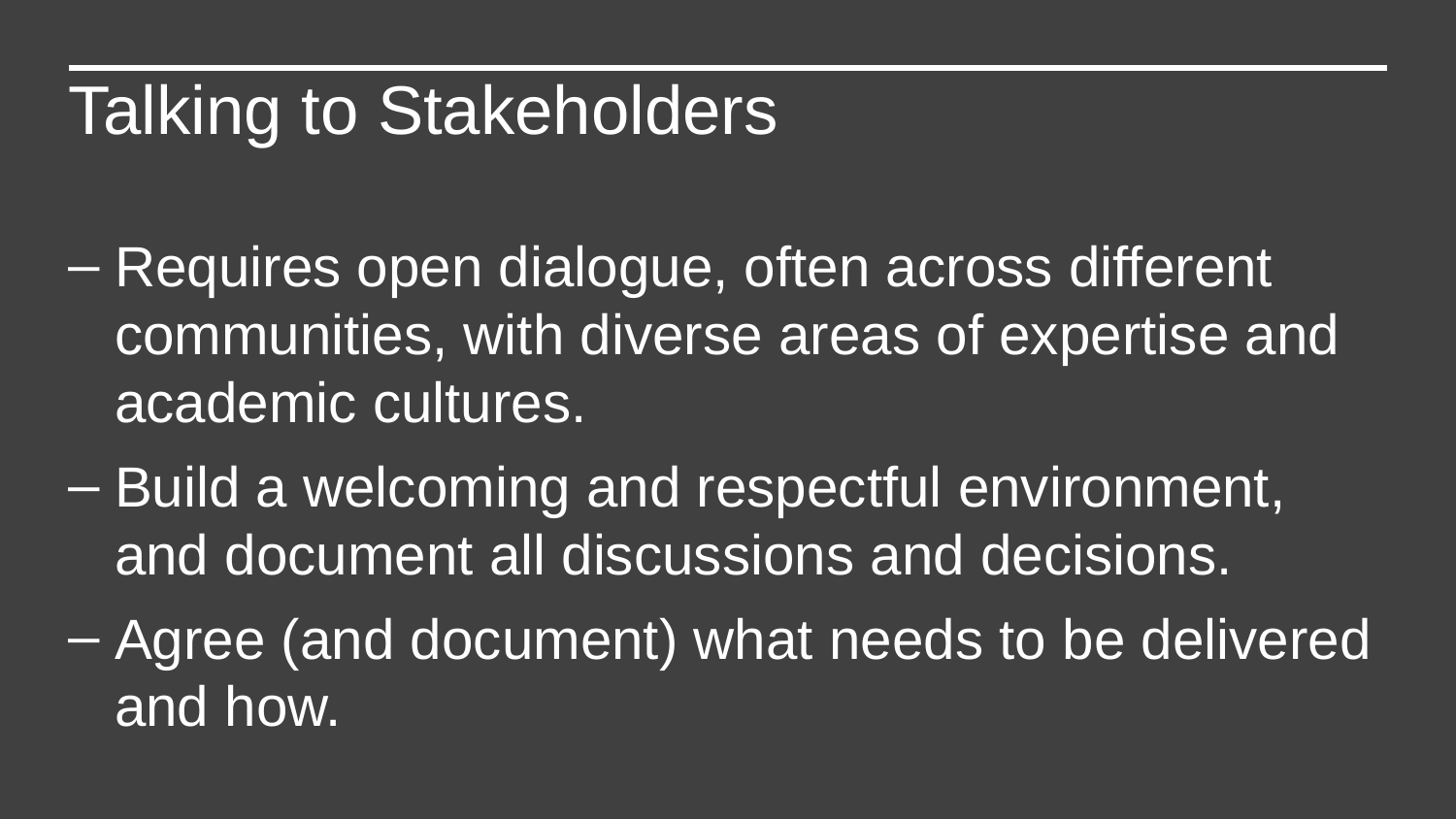

Talking to Stakeholders
Requires open dialogue, often across different communities, with diverse areas of expertise and academic cultures.
Build a welcoming and respectful environment, and document all discussions and decisions.
Agree (and document) what needs to be delivered and how.